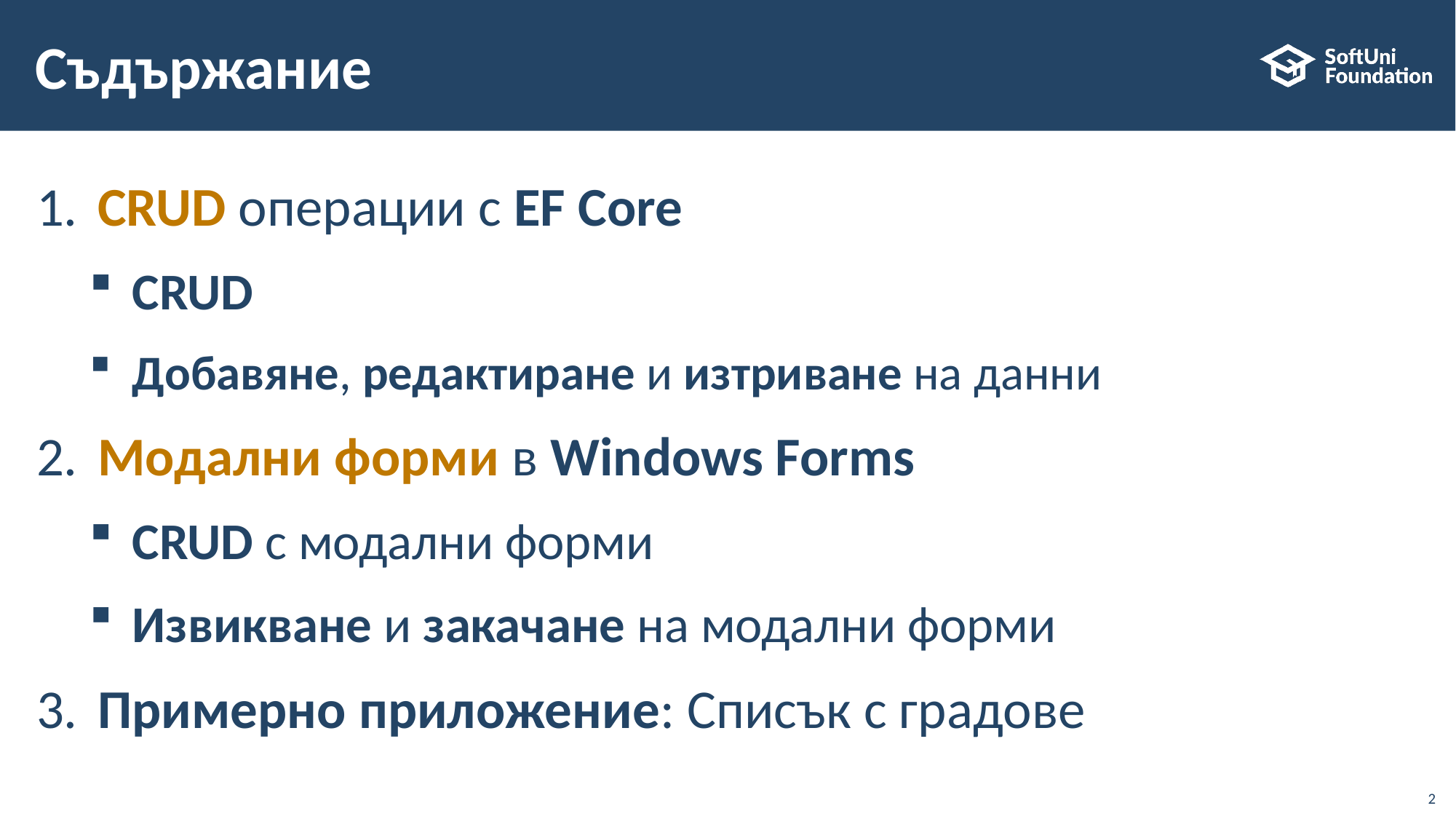

# Съдържание
​CRUD операции ​с EF Core
CRUD
Добавяне, редактиране и изтриване на данни
​Модални форми в Windows Forms
CRUD с модални форми
Извикване и закачане на модални форми
​Примерно приложение: Списък с градове

2